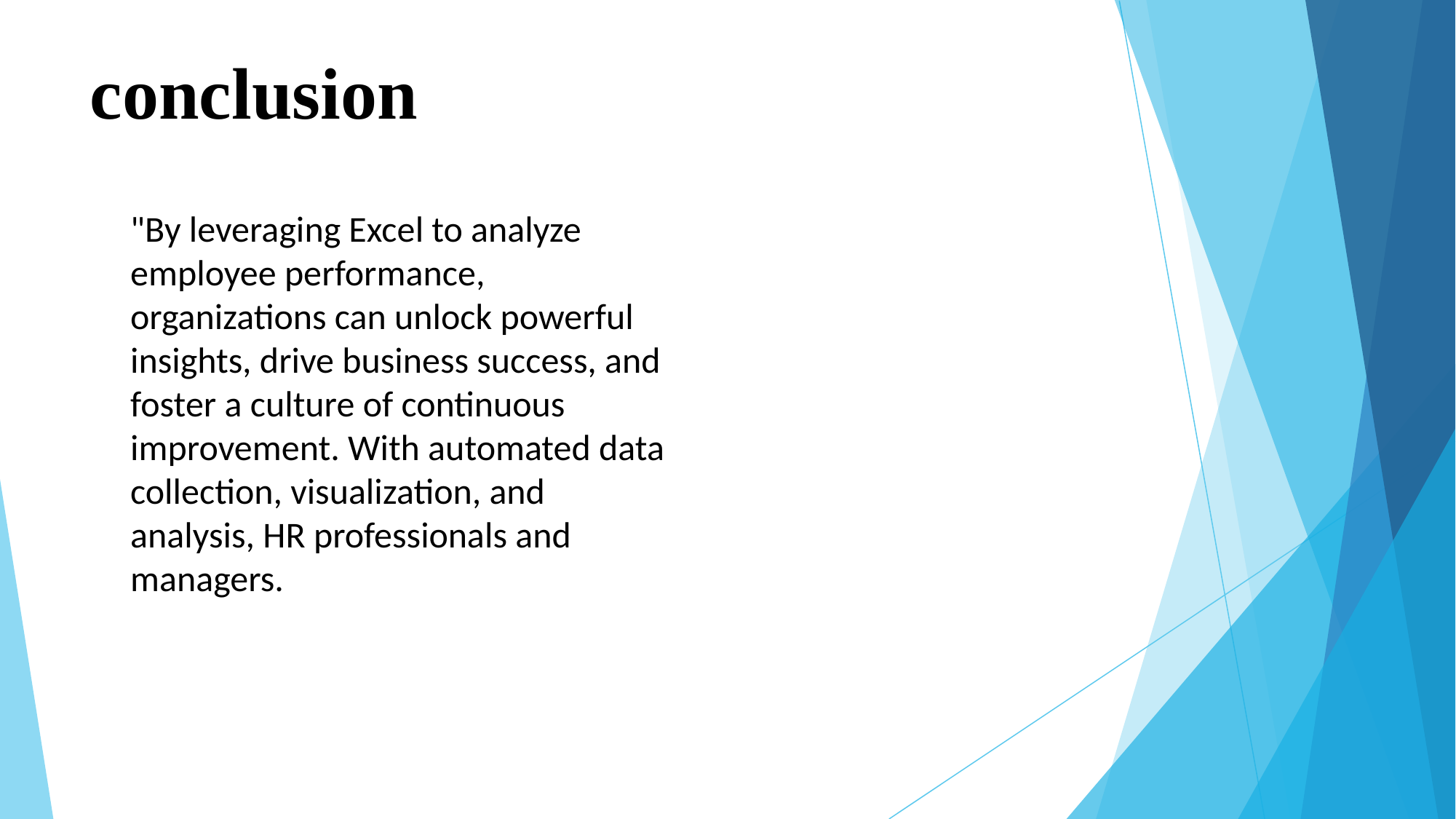

# conclusion
"By leveraging Excel to analyze employee performance, organizations can unlock powerful insights, drive business success, and foster a culture of continuous improvement. With automated data collection, visualization, and analysis, HR professionals and managers.